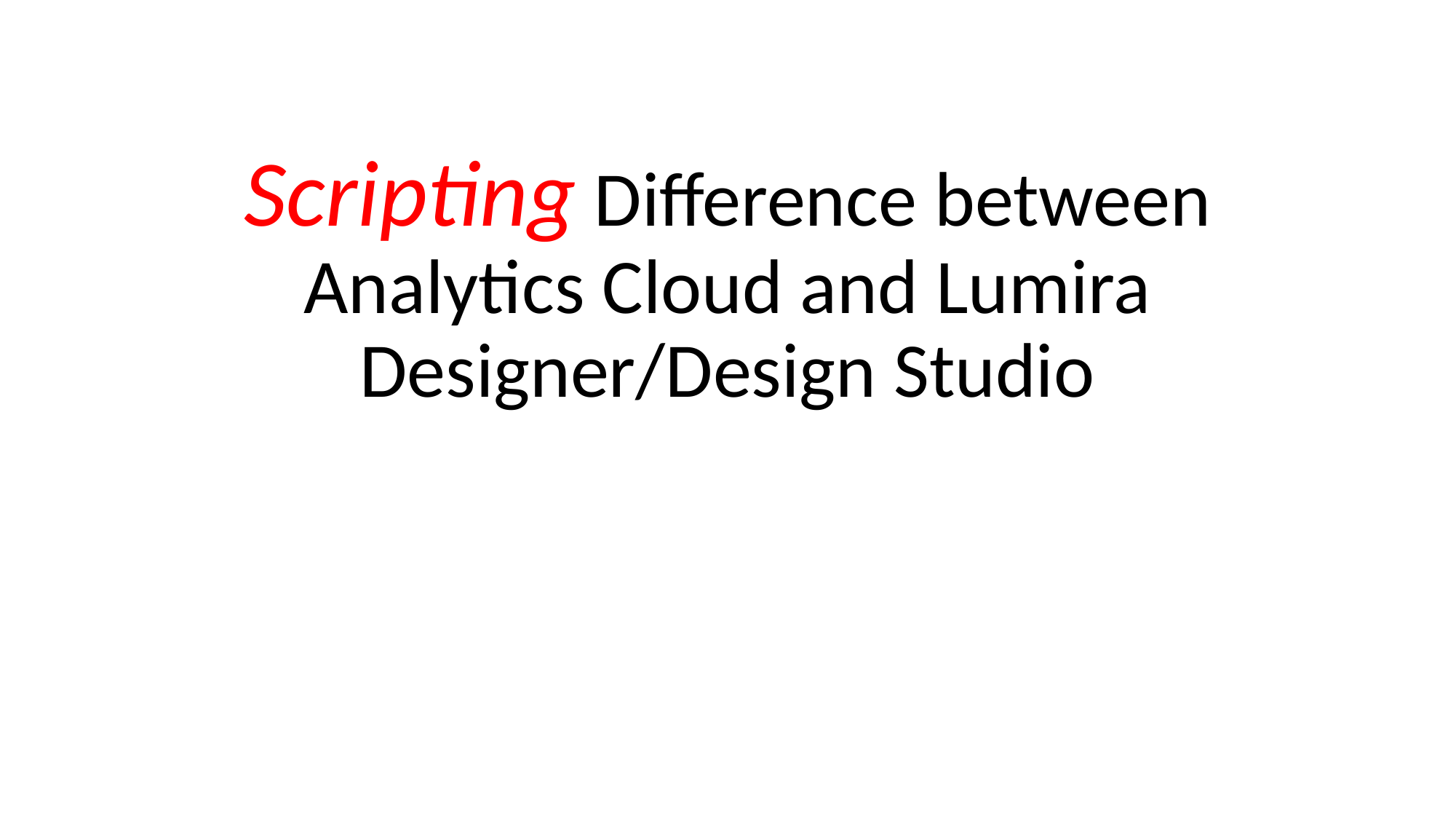

# Scripting Difference between Analytics Cloud and Lumira Designer/Design Studio